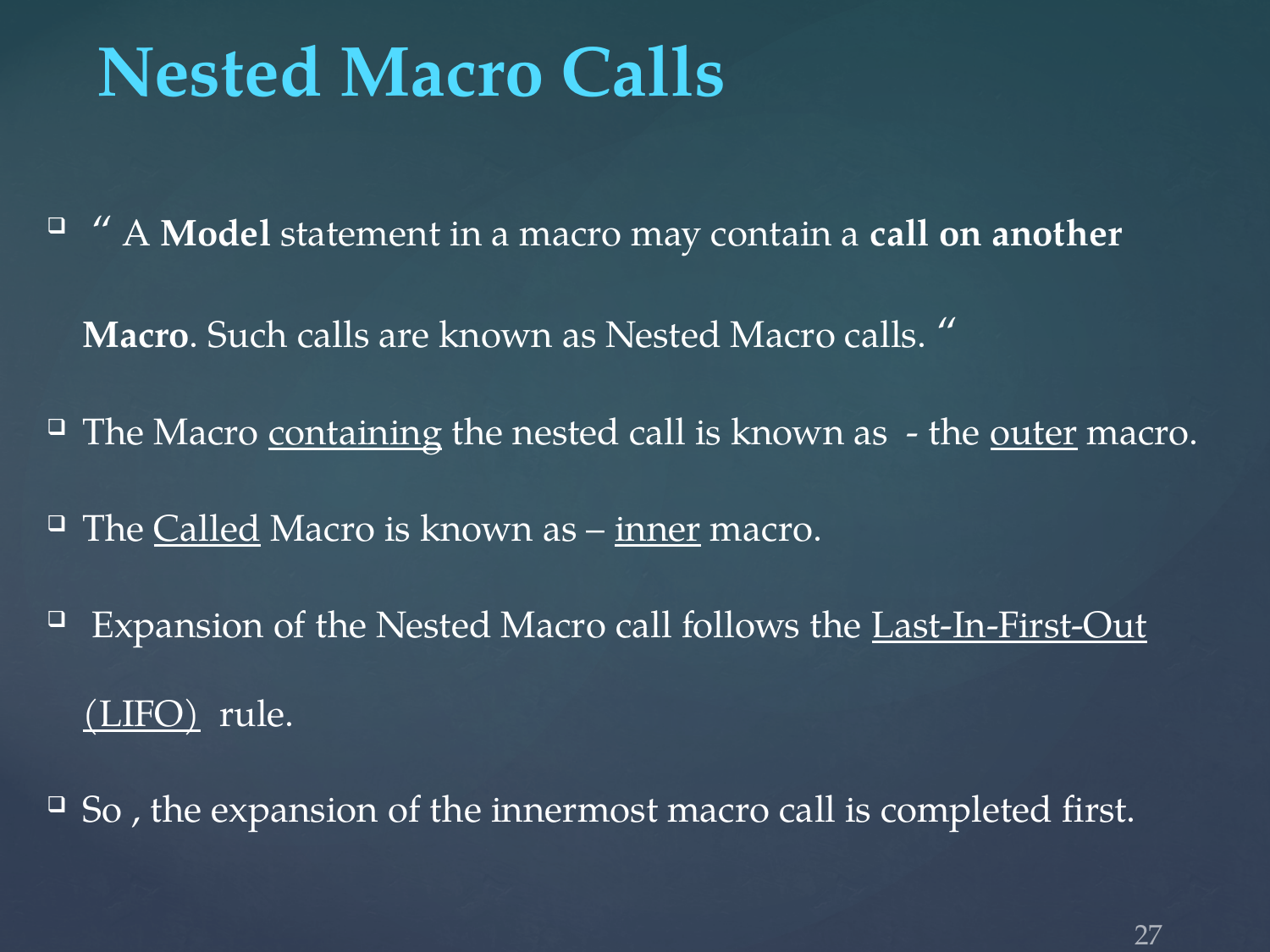

Nested Macro Calls
 “ A Model statement in a macro may contain a call on another Macro. Such calls are known as Nested Macro calls. “
The Macro containing the nested call is known as  - the outer macro.
The Called Macro is known as – inner macro.
 Expansion of the Nested Macro call follows the Last-In-First-Out (LIFO)  rule.
So , the expansion of the innermost macro call is completed first.

27